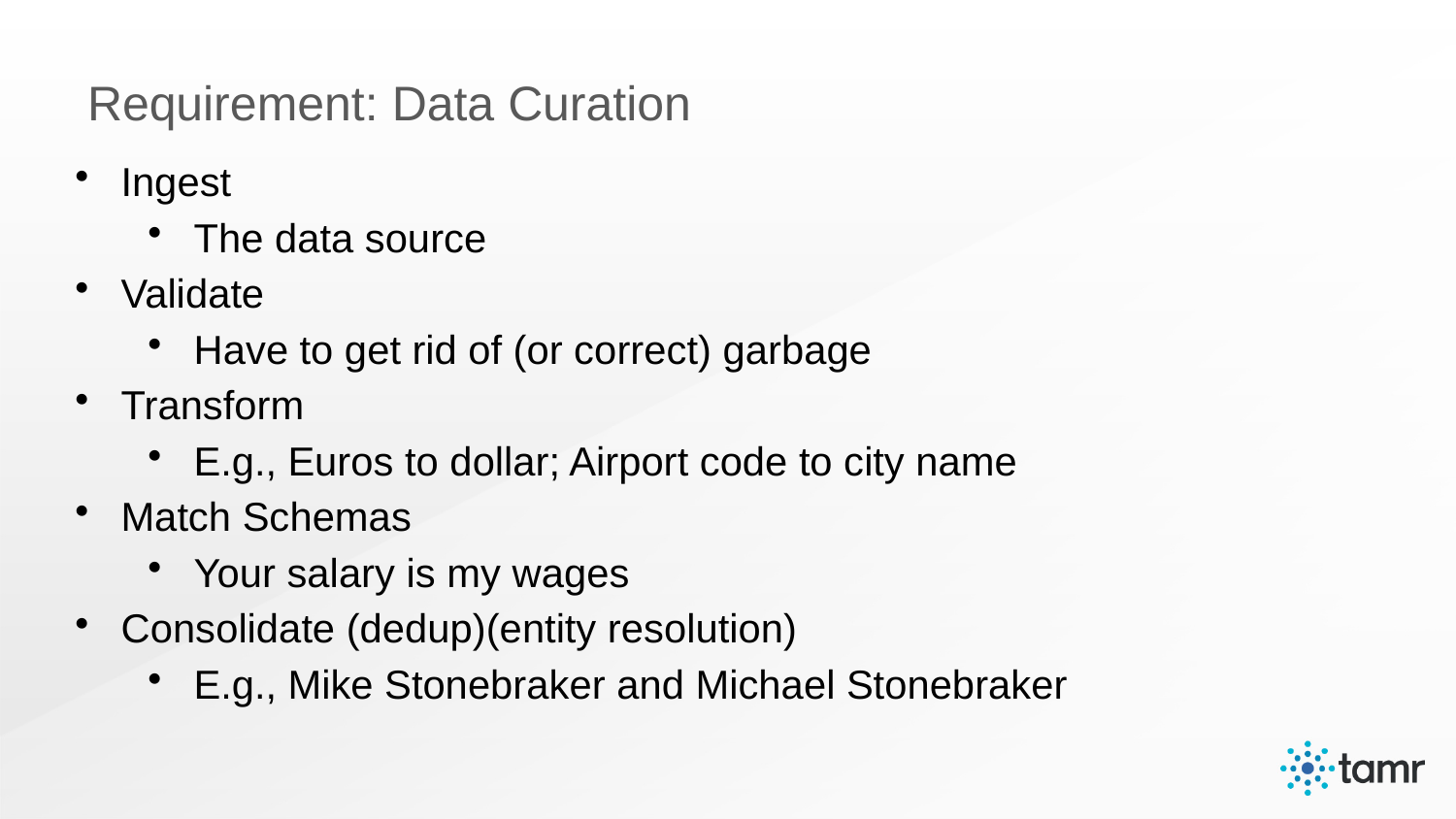

# Requirement: Data Curation
Ingest
The data source
Validate
Have to get rid of (or correct) garbage
Transform
E.g., Euros to dollar; Airport code to city name
Match Schemas
Your salary is my wages
Consolidate (dedup)(entity resolution)
E.g., Mike Stonebraker and Michael Stonebraker